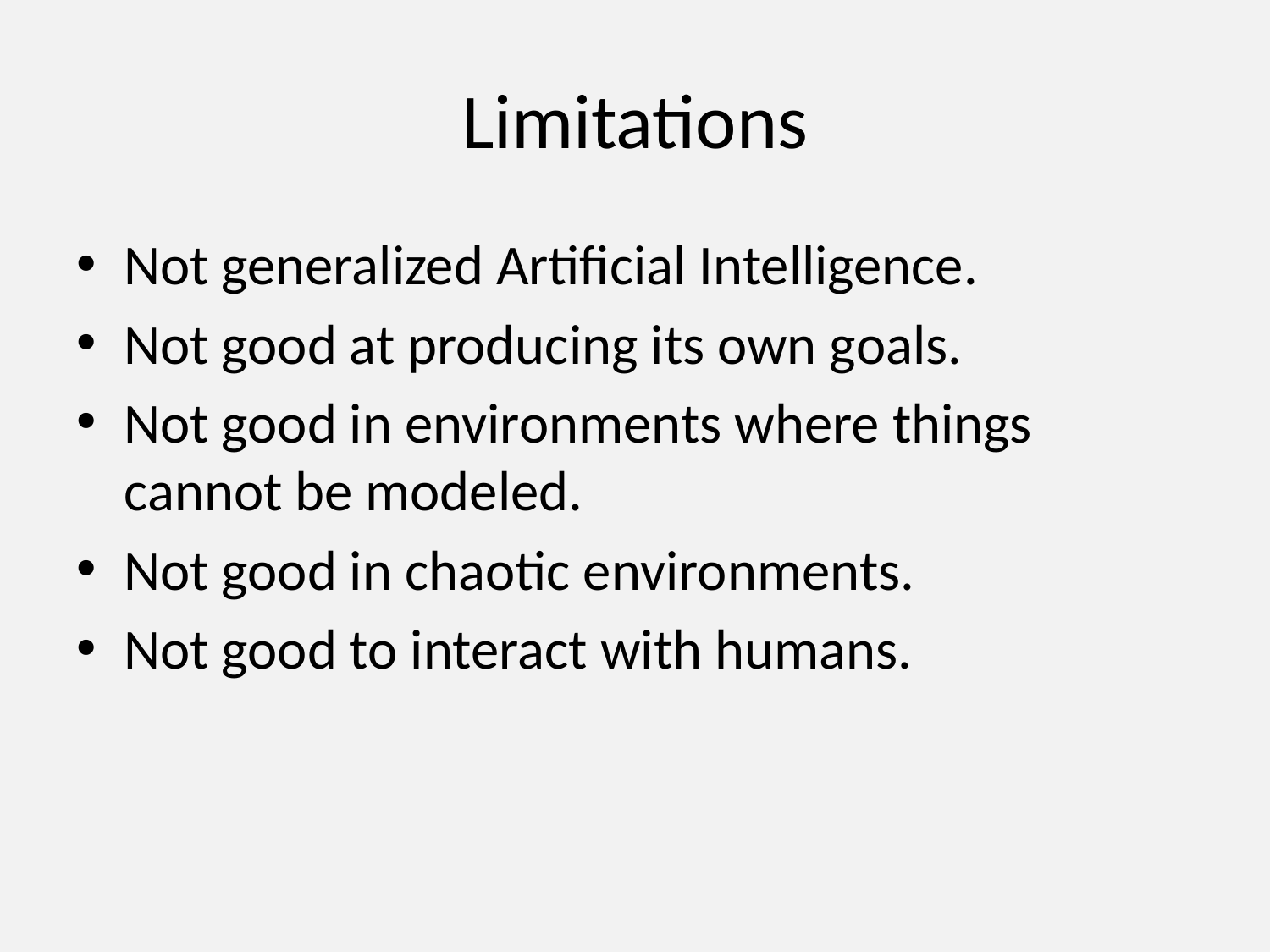

# Limitations
Not generalized Artificial Intelligence.
Not good at producing its own goals.
Not good in environments where things cannot be modeled.
Not good in chaotic environments.
Not good to interact with humans.